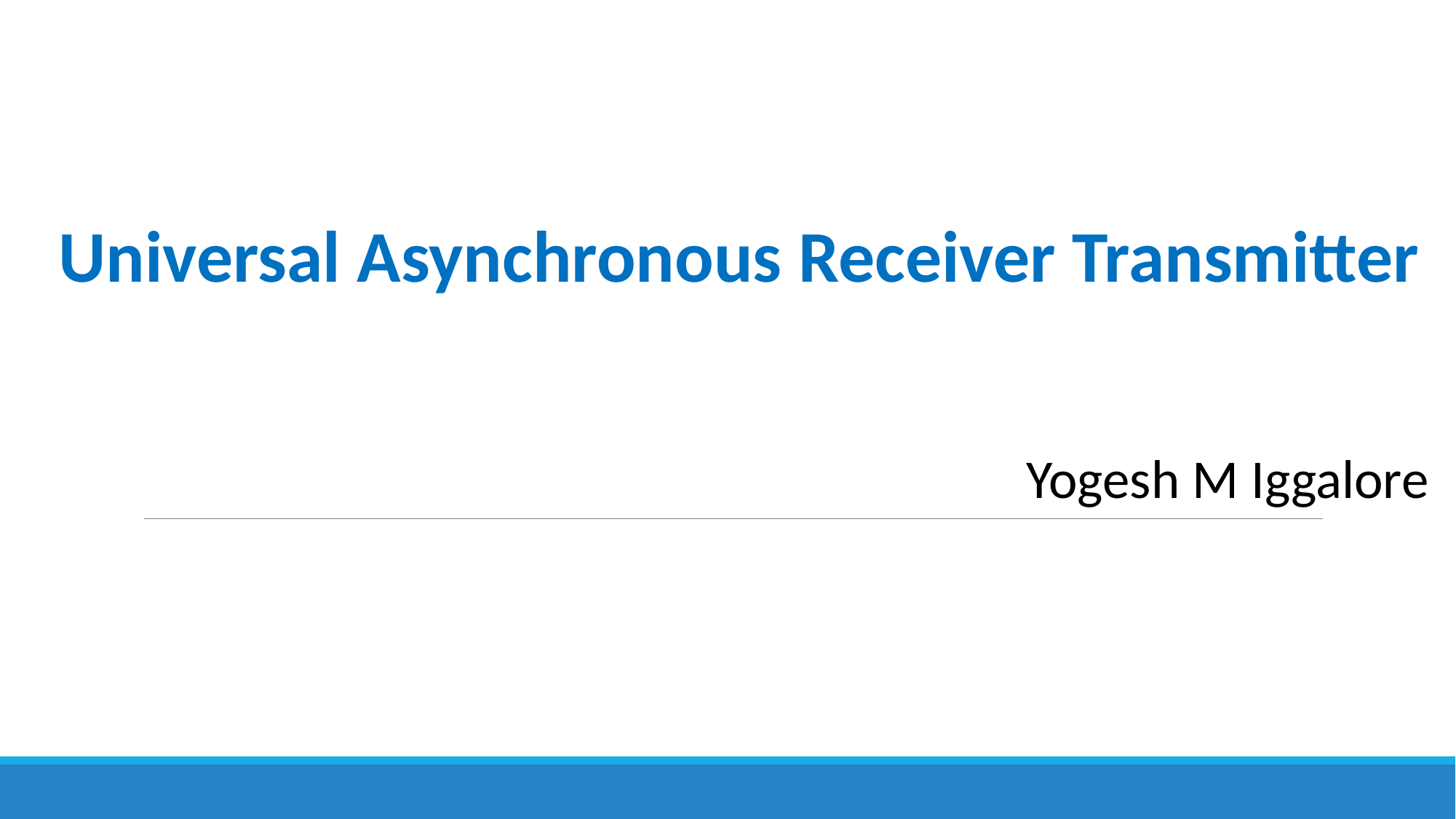

Universal Asynchronous Receiver Transmitter
Yogesh M Iggalore